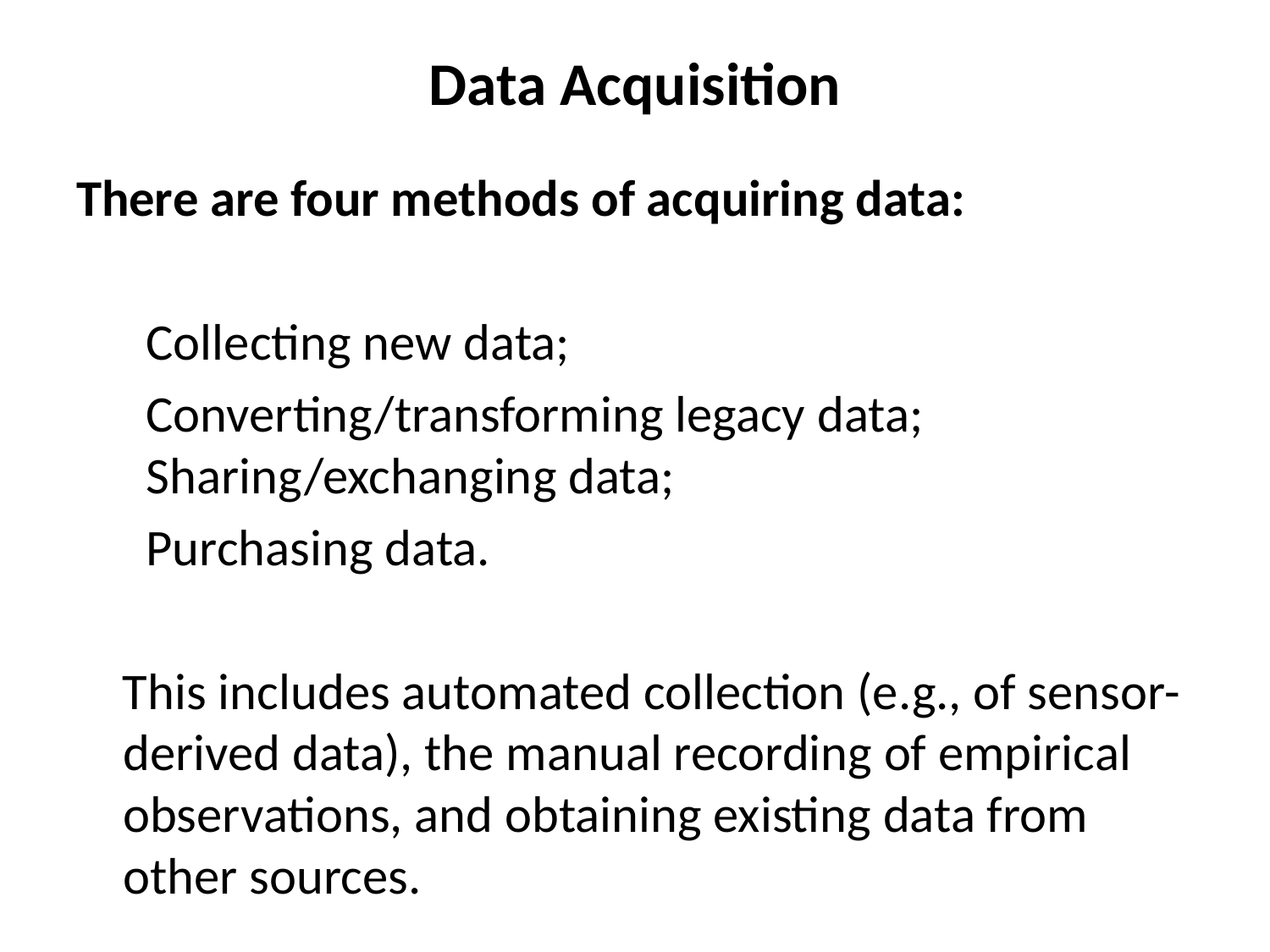

# Data Acquisition
There are four methods of acquiring data:

      Collecting new data;
      Converting/transforming legacy data;            Sharing/exchanging data;
      Purchasing data.

    This includes automated collection (e.g., of sensor-derived data), the manual recording of empirical observations, and obtaining existing data from other sources.